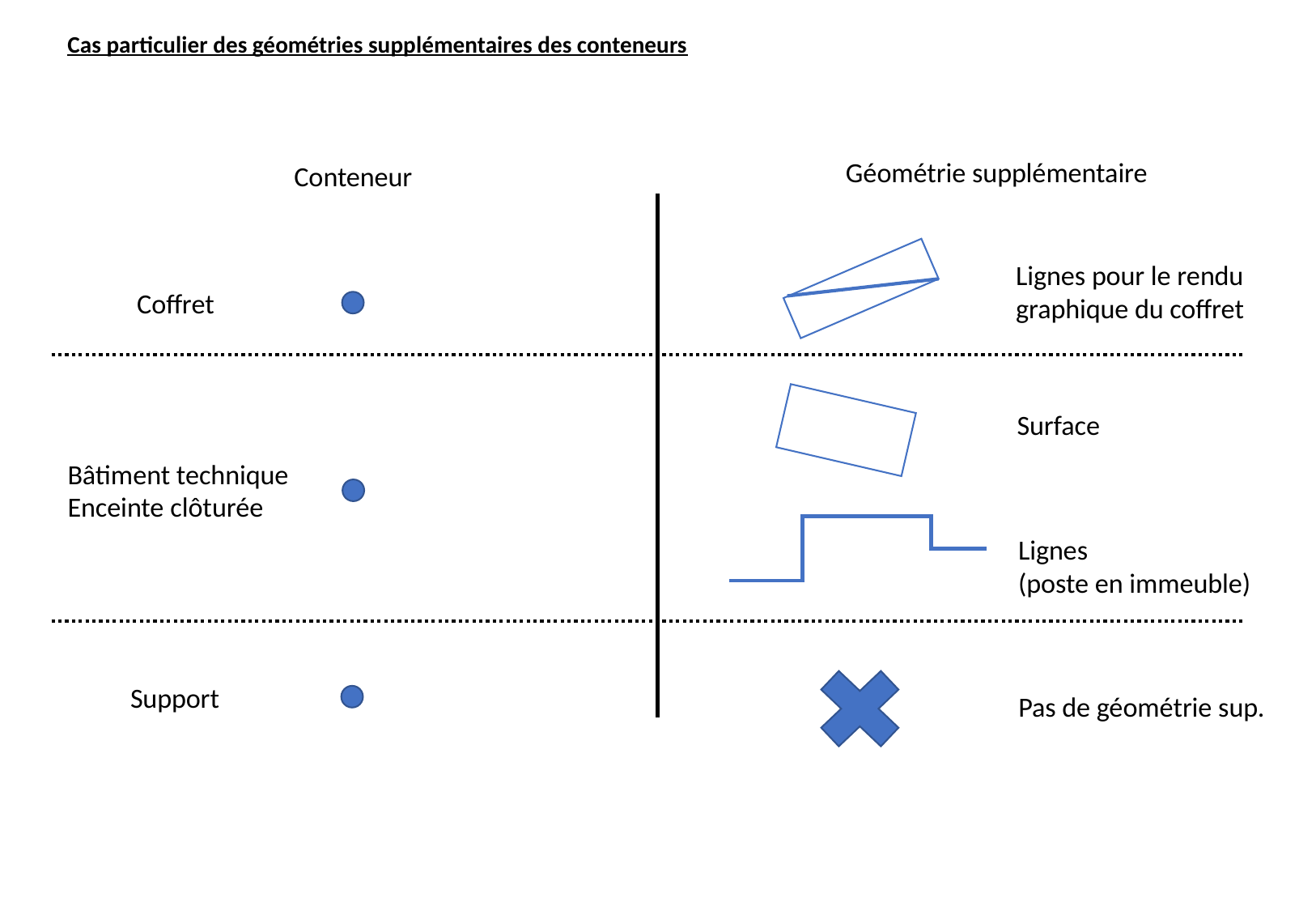

Cas particulier des géométries supplémentaires des conteneurs
Géométrie supplémentaire
Conteneur
Lignes pour le rendu
graphique du coffret

Coffret

Surface
Bâtiment technique
Enceinte clôturée

Lignes
(poste en immeuble)

Support
Pas de géométrie sup.